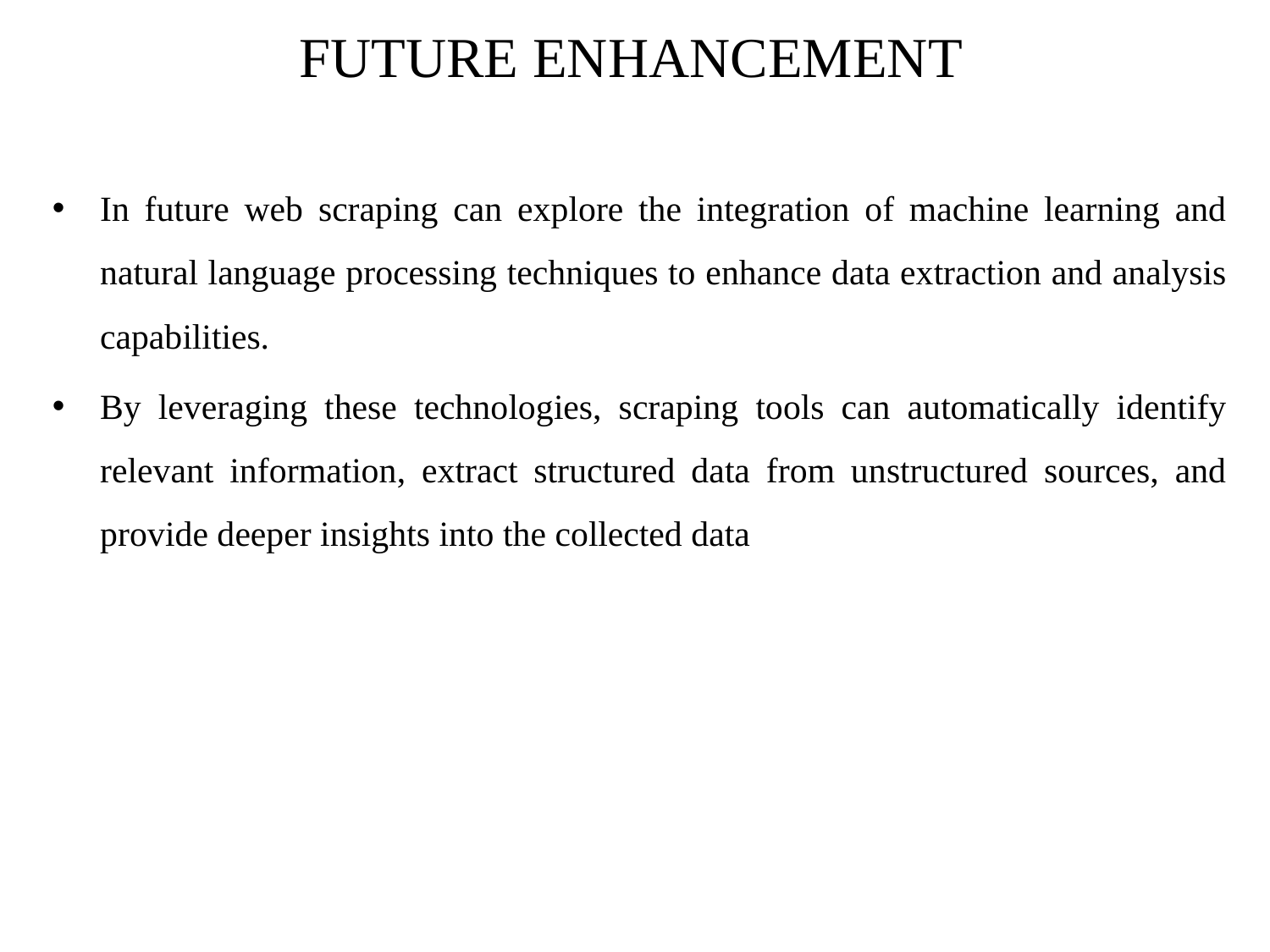

# FUTURE ENHANCEMENT
In future web scraping can explore the integration of machine learning and natural language processing techniques to enhance data extraction and analysis capabilities.
By leveraging these technologies, scraping tools can automatically identify relevant information, extract structured data from unstructured sources, and provide deeper insights into the collected data